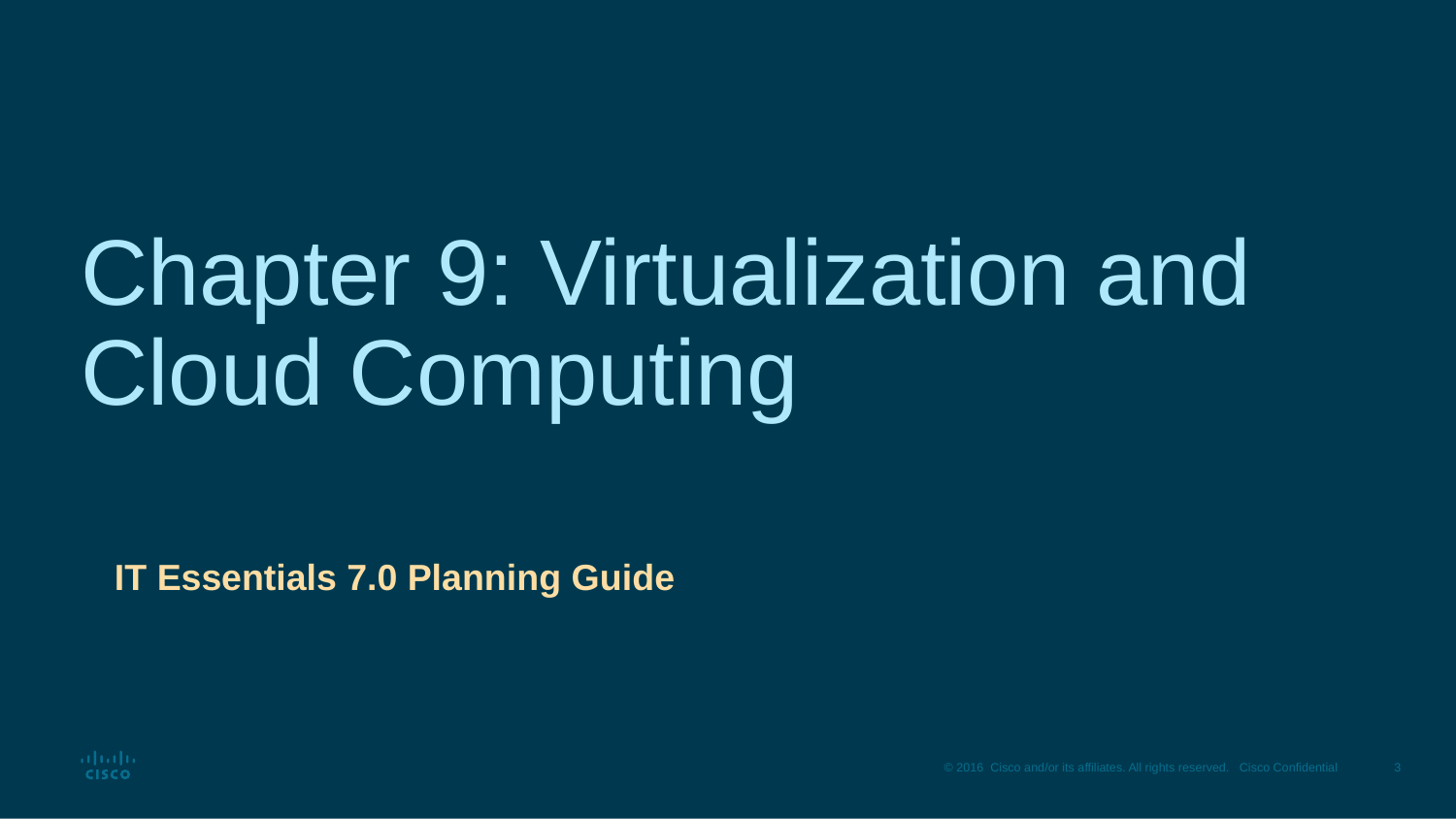

# Chapter 9: Virtualization and Cloud Computing
IT Essentials 7.0 Planning Guide